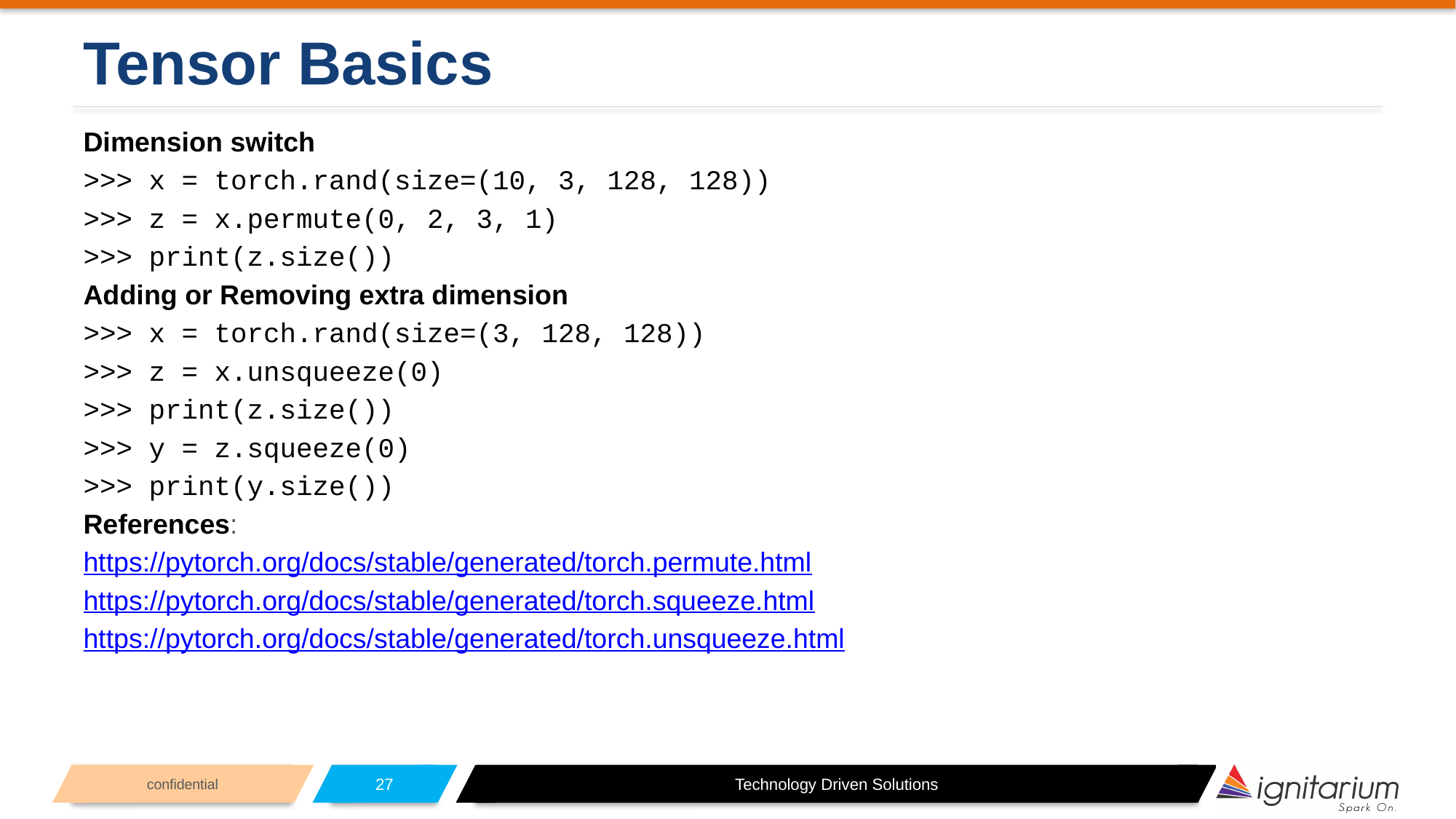

# Tensor Basics
Dimension switch
>>> x = torch.rand(size=(10, 3, 128, 128))
>>> z = x.permute(0, 2, 3, 1)
>>> print(z.size())
Adding or Removing extra dimension
>>> x = torch.rand(size=(3, 128, 128))
>>> z = x.unsqueeze(0)
>>> print(z.size())
>>> y = z.squeeze(0)
>>> print(y.size())
References:
https://pytorch.org/docs/stable/generated/torch.permute.html
https://pytorch.org/docs/stable/generated/torch.squeeze.html
https://pytorch.org/docs/stable/generated/torch.unsqueeze.html